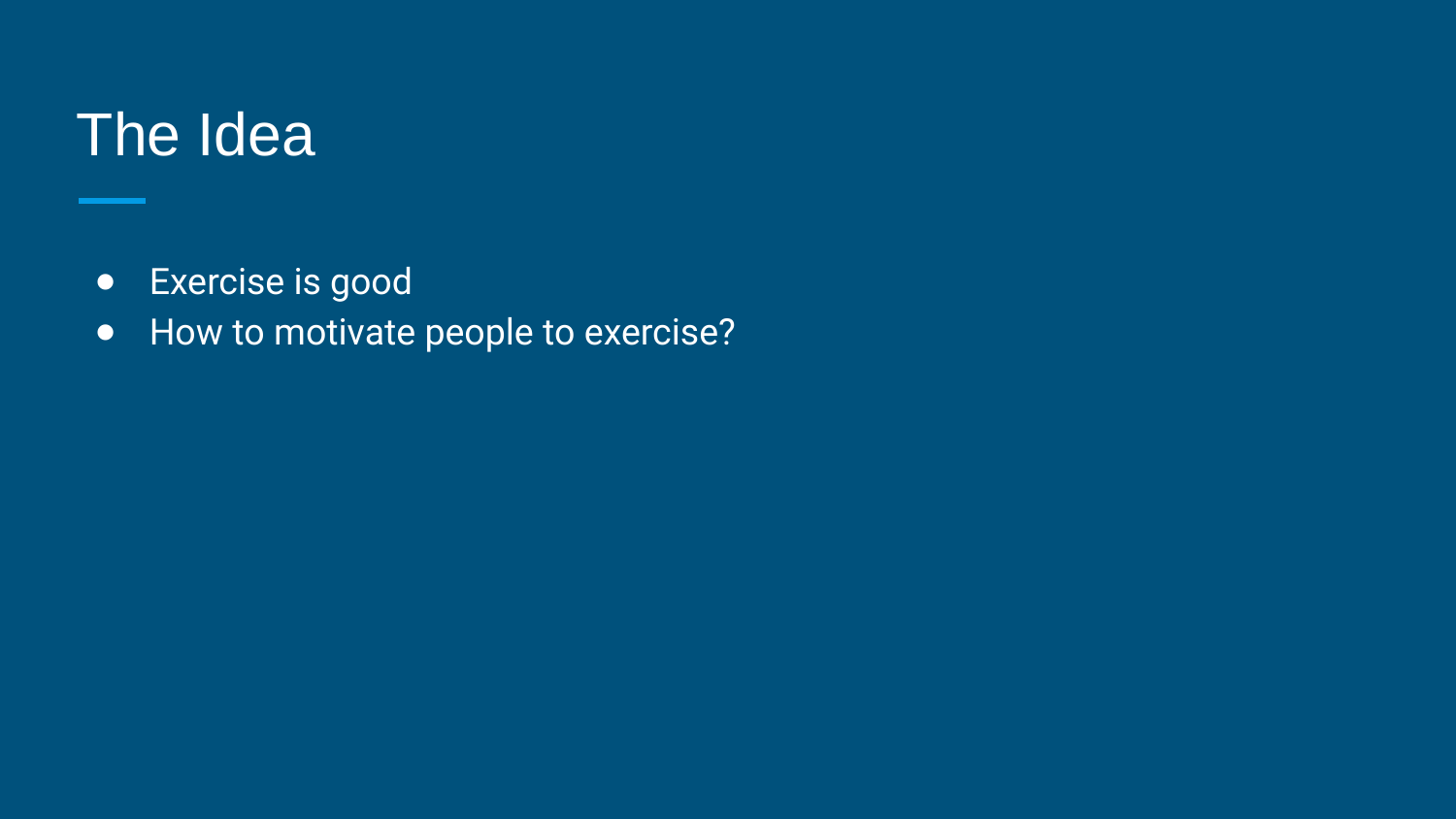

# The Idea
Exercise is good
How to motivate people to exercise?